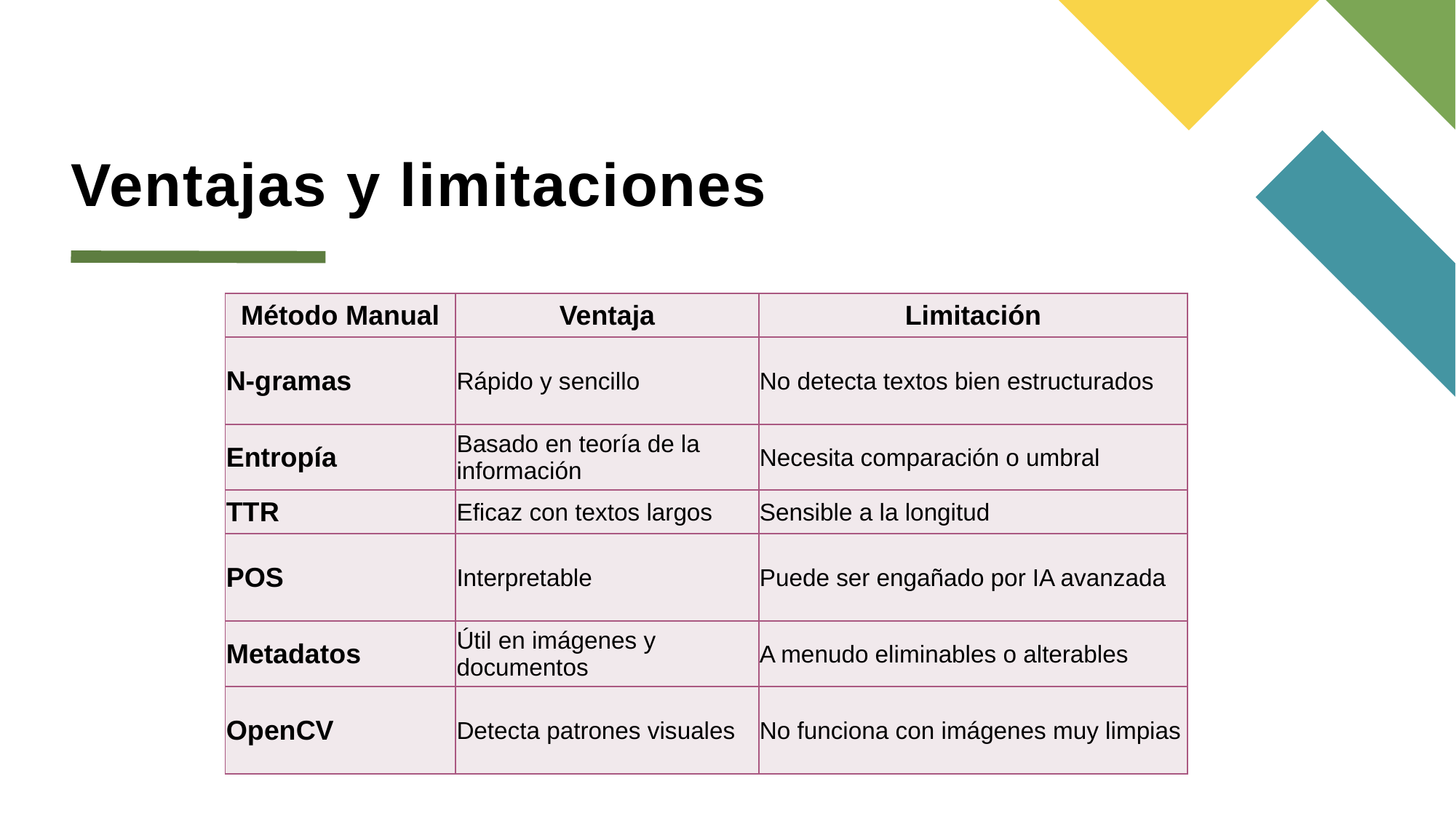

# Ventajas y limitaciones
| Método Manual | Ventaja | Limitación |
| --- | --- | --- |
| N-gramas | Rápido y sencillo | No detecta textos bien estructurados |
| Entropía | Basado en teoría de la información | Necesita comparación o umbral |
| TTR | Eficaz con textos largos | Sensible a la longitud |
| POS | Interpretable | Puede ser engañado por IA avanzada |
| Metadatos | Útil en imágenes y documentos | A menudo eliminables o alterables |
| OpenCV | Detecta patrones visuales | No funciona con imágenes muy limpias |